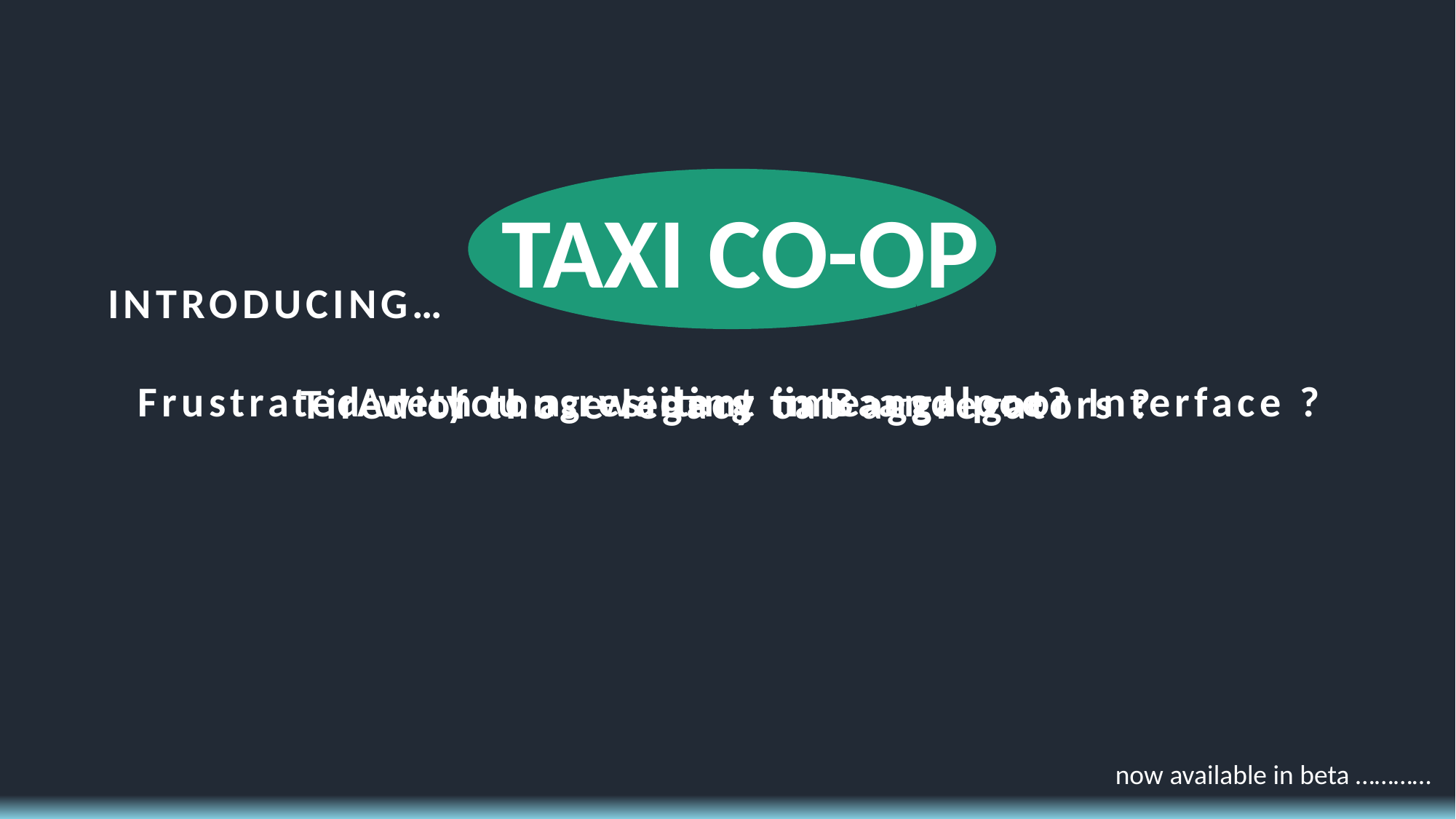

TAXI CO-OP
INTRODUCING…
Frustrated with long waiting time and poor Interface ?
Are you a resident in Bangalore?
Tired of those legacy cab aggregators ?

A one stop solution for all your struggles ;)

The advanced cloud-based system in the market
now available in beta …………